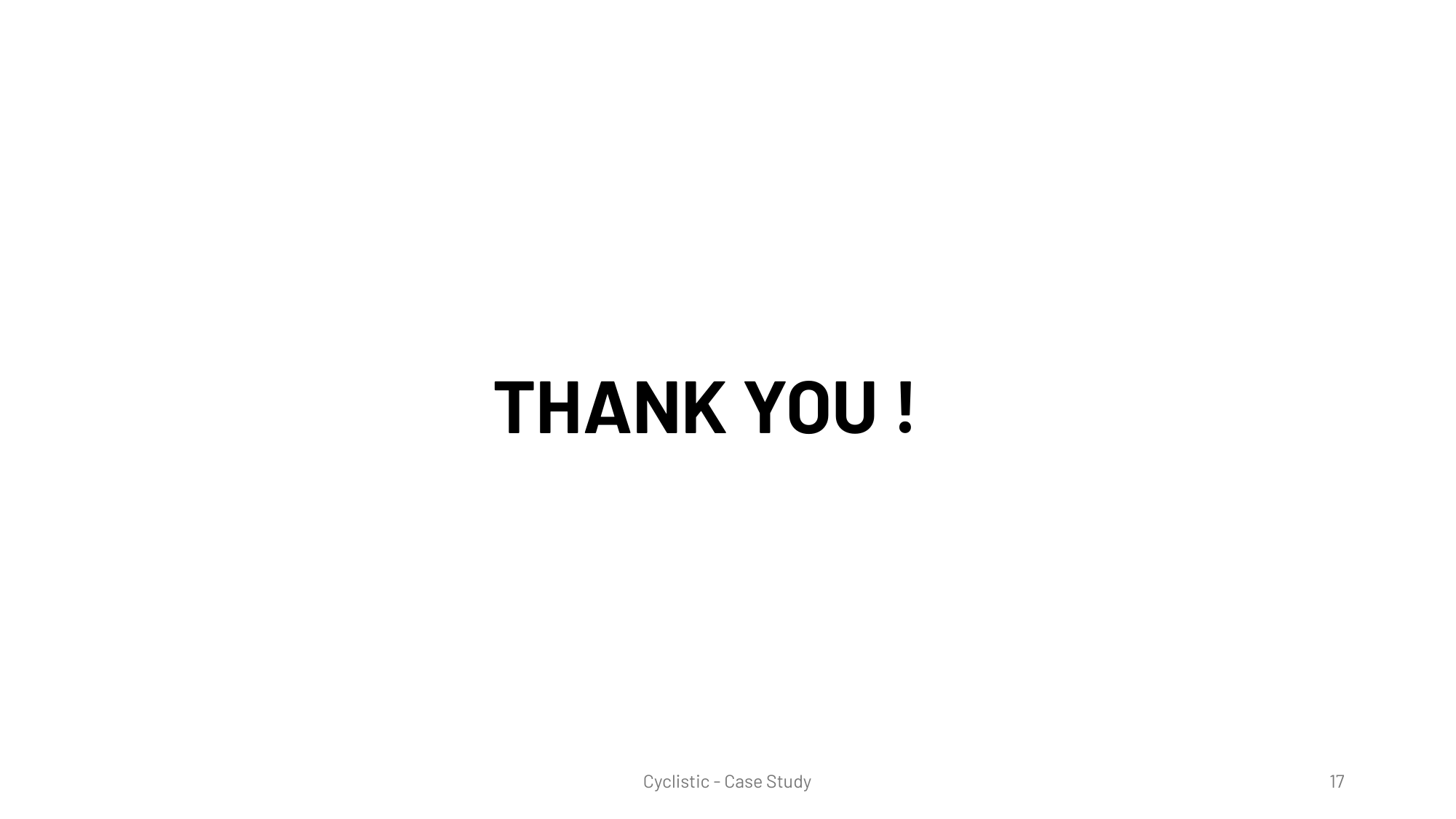

# THANK YOU !
Cyclistic - Case Study
17